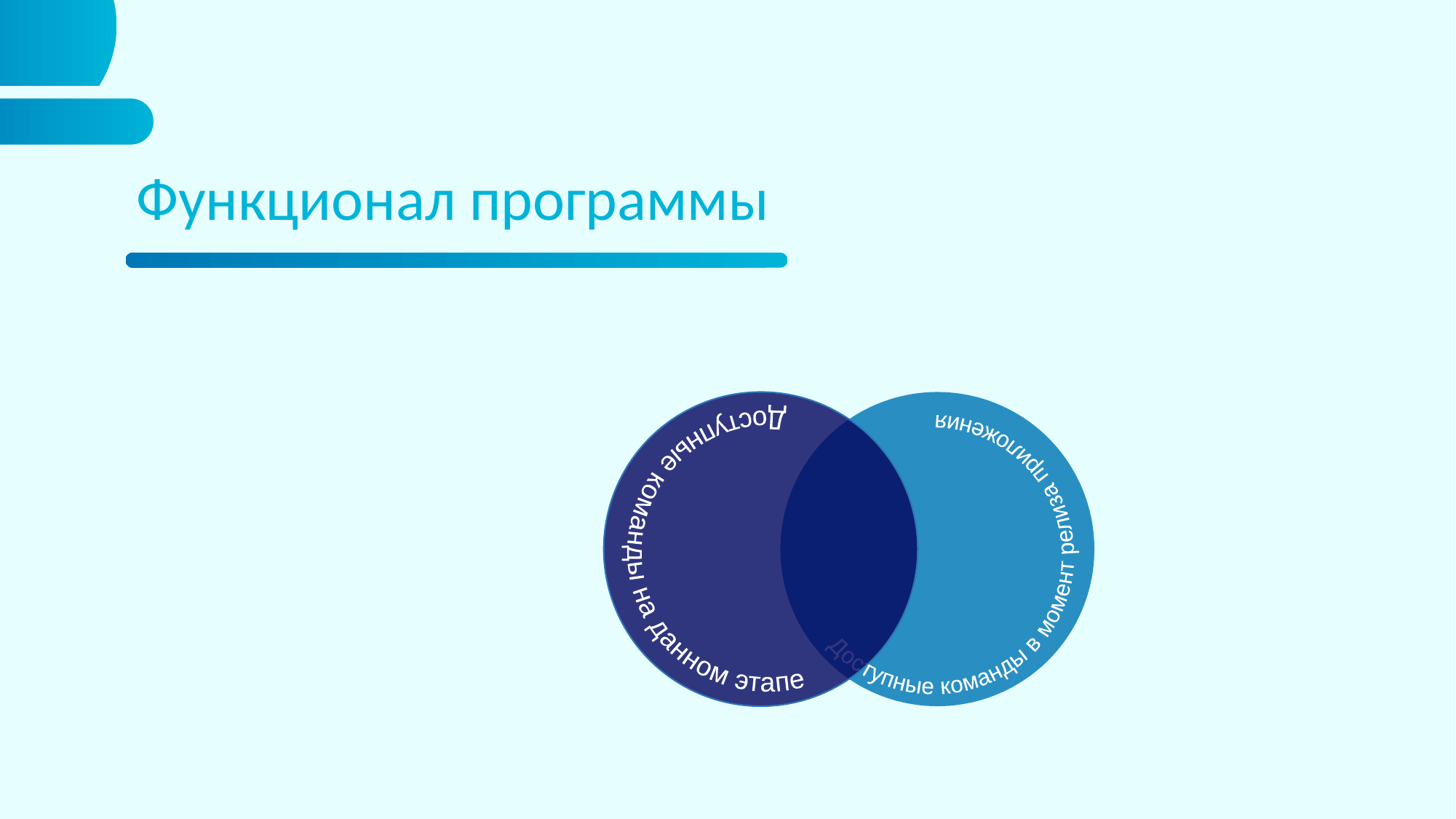

Функционал программы

Доступные команды на данном этапе

Доступные команды в момент релиза приложения